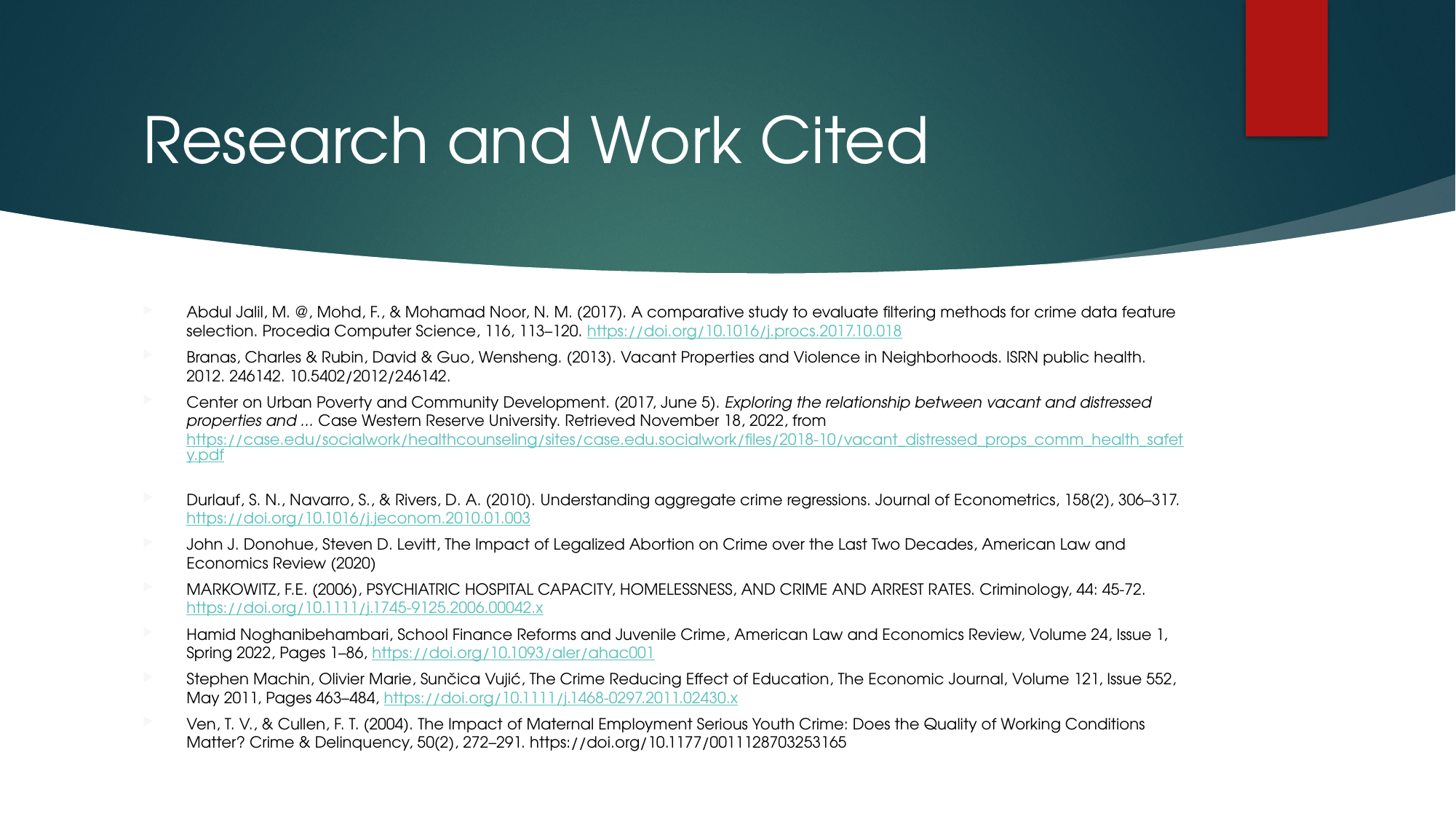

# Research and Work Cited

Abdul Jalil, M. @, Mohd, F., & Mohamad Noor, N. M. (2017). A comparative study to evaluate filtering methods for crime data feature selection. Procedia Computer Science, 116, 113–120. https://doi.org/10.1016/j.procs.2017.10.018
Branas, Charles & Rubin, David & Guo, Wensheng. (2013). Vacant Properties and Violence in Neighborhoods. ISRN public health. 2012. 246142. 10.5402/2012/246142.
Center on Urban Poverty and Community Development. (2017, June 5). Exploring the relationship between vacant and distressed properties and ... Case Western Reserve University. Retrieved November 18, 2022, from https://case.edu/socialwork/healthcounseling/sites/case.edu.socialwork/files/2018-10/vacant_distressed_props_comm_health_safety.pdf
Durlauf, S. N., Navarro, S., & Rivers, D. A. (2010). Understanding aggregate crime regressions. Journal of Econometrics, 158(2), 306–317. https://doi.org/10.1016/j.jeconom.2010.01.003
John J. Donohue, Steven D. Levitt, The Impact of Legalized Abortion on Crime over the Last Two Decades, American Law and Economics Review (2020)
MARKOWITZ, F.E. (2006), PSYCHIATRIC HOSPITAL CAPACITY, HOMELESSNESS, AND CRIME AND ARREST RATES. Criminology, 44: 45-72. https://doi.org/10.1111/j.1745-9125.2006.00042.x
Hamid Noghanibehambari, School Finance Reforms and Juvenile Crime, American Law and Economics Review, Volume 24, Issue 1, Spring 2022, Pages 1–86, https://doi.org/10.1093/aler/ahac001
Stephen Machin, Olivier Marie, Sunčica Vujić, The Crime Reducing Effect of Education, The Economic Journal, Volume 121, Issue 552, May 2011, Pages 463–484, https://doi.org/10.1111/j.1468-0297.2011.02430.x
Ven, T. V., & Cullen, F. T. (2004). The Impact of Maternal Employment Serious Youth Crime: Does the Quality of Working Conditions Matter? Crime & Delinquency, 50(2), 272–291. https://doi.org/10.1177/0011128703253165